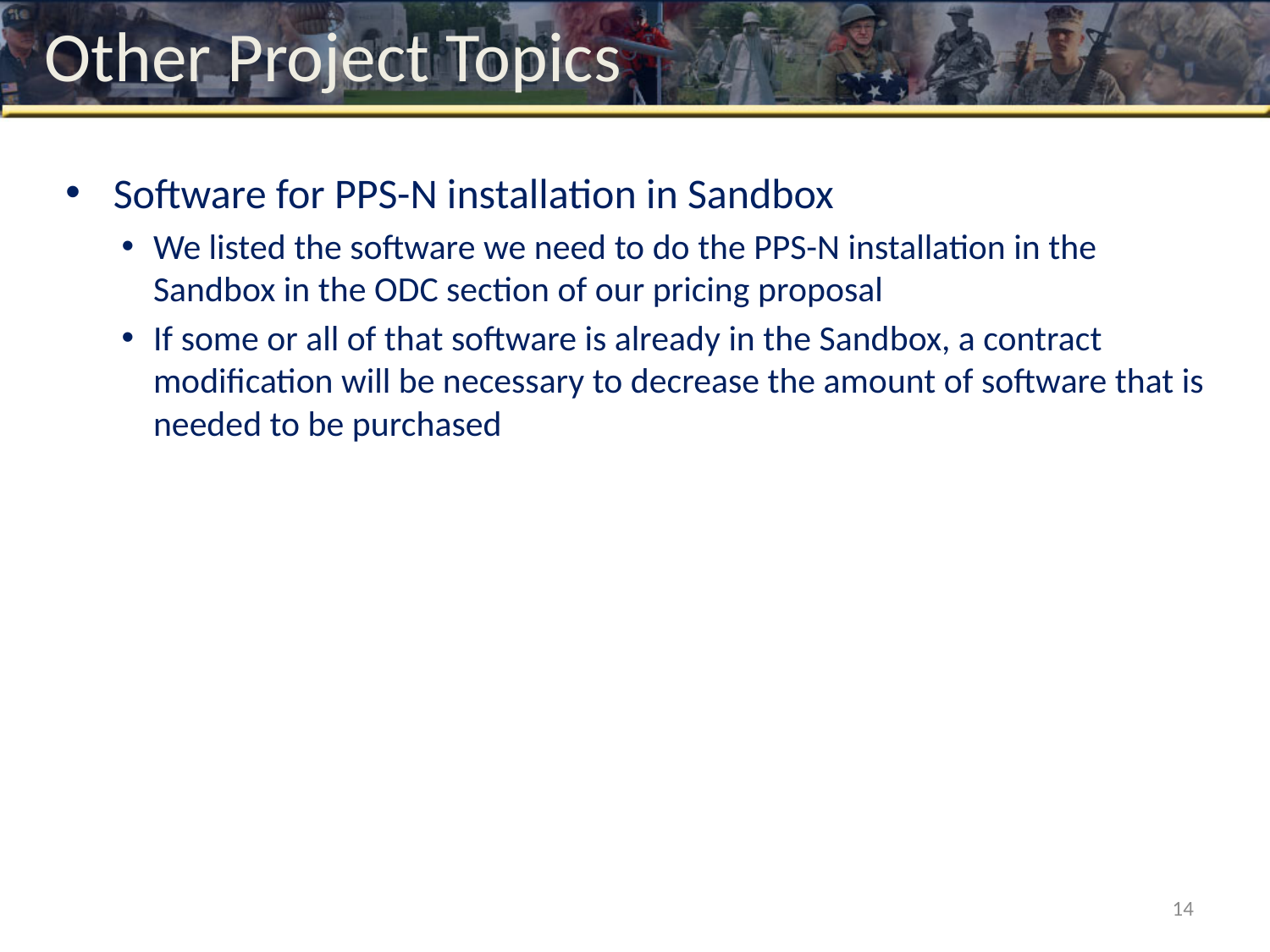

# Other Project Topics
Software for PPS-N installation in Sandbox
We listed the software we need to do the PPS-N installation in the Sandbox in the ODC section of our pricing proposal
If some or all of that software is already in the Sandbox, a contract modification will be necessary to decrease the amount of software that is needed to be purchased
14